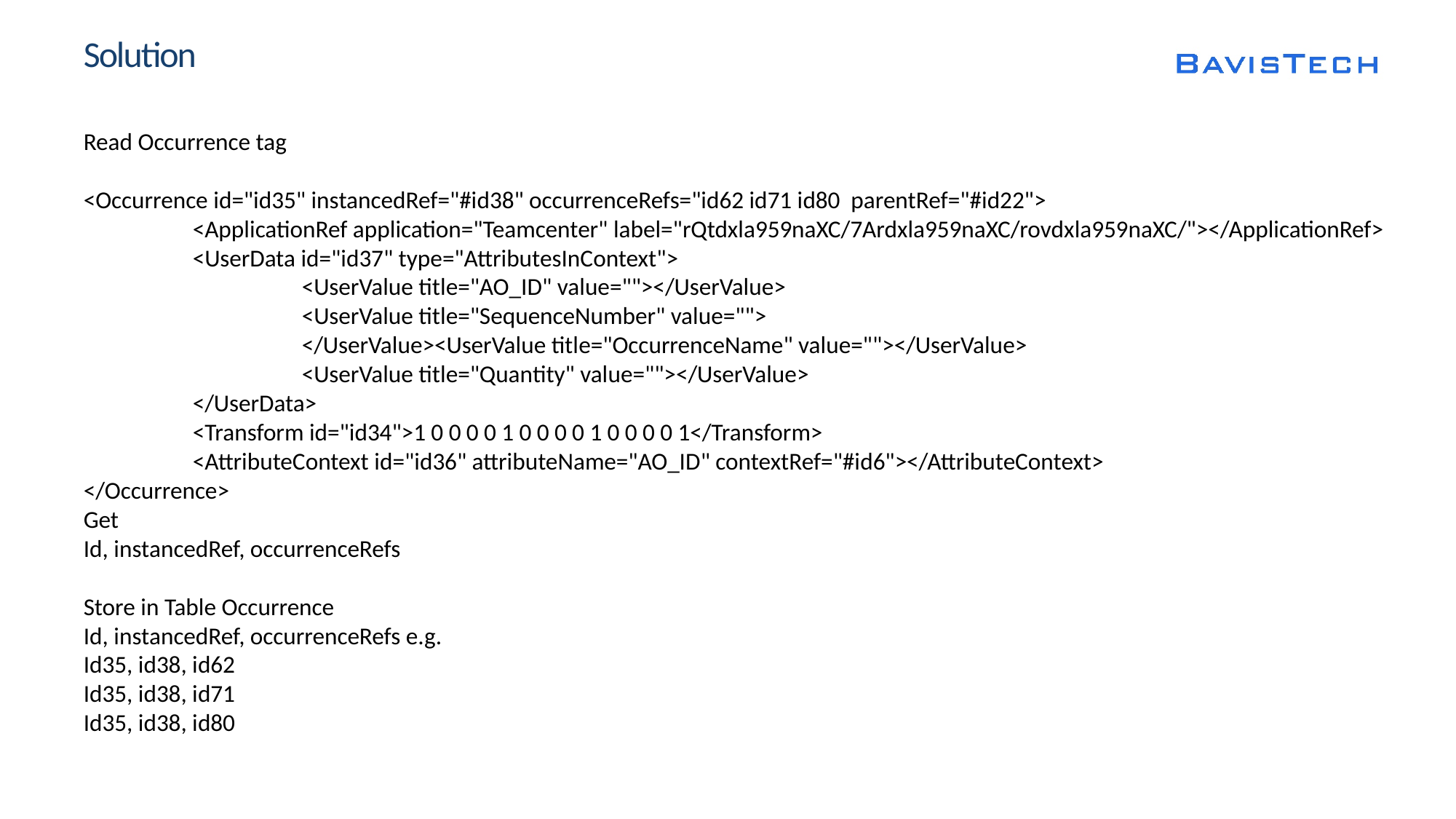

# Solution
Read Occurrence tag

<Occurrence id="id35" instancedRef="#id38" occurrenceRefs="id62 id71 id80  parentRef="#id22">
	<ApplicationRef application="Teamcenter" label="rQtdxla959naXC/7Ardxla959naXC/rovdxla959naXC/"></ApplicationRef>
	<UserData id="id37" type="AttributesInContext">
		<UserValue title="AO_ID" value=""></UserValue>
		<UserValue title="SequenceNumber" value="">
		</UserValue><UserValue title="OccurrenceName" value=""></UserValue>
		<UserValue title="Quantity" value=""></UserValue>
	</UserData>
	<Transform id="id34">1 0 0 0 0 1 0 0 0 0 1 0 0 0 0 1</Transform>
	<AttributeContext id="id36" attributeName="AO_ID" contextRef="#id6"></AttributeContext>
</Occurrence>
Get
Id, instancedRef, occurrenceRefs

Store in Table Occurrence
Id, instancedRef, occurrenceRefs e.g.
Id35, id38, id62
Id35, id38, id71
Id35, id38, id80